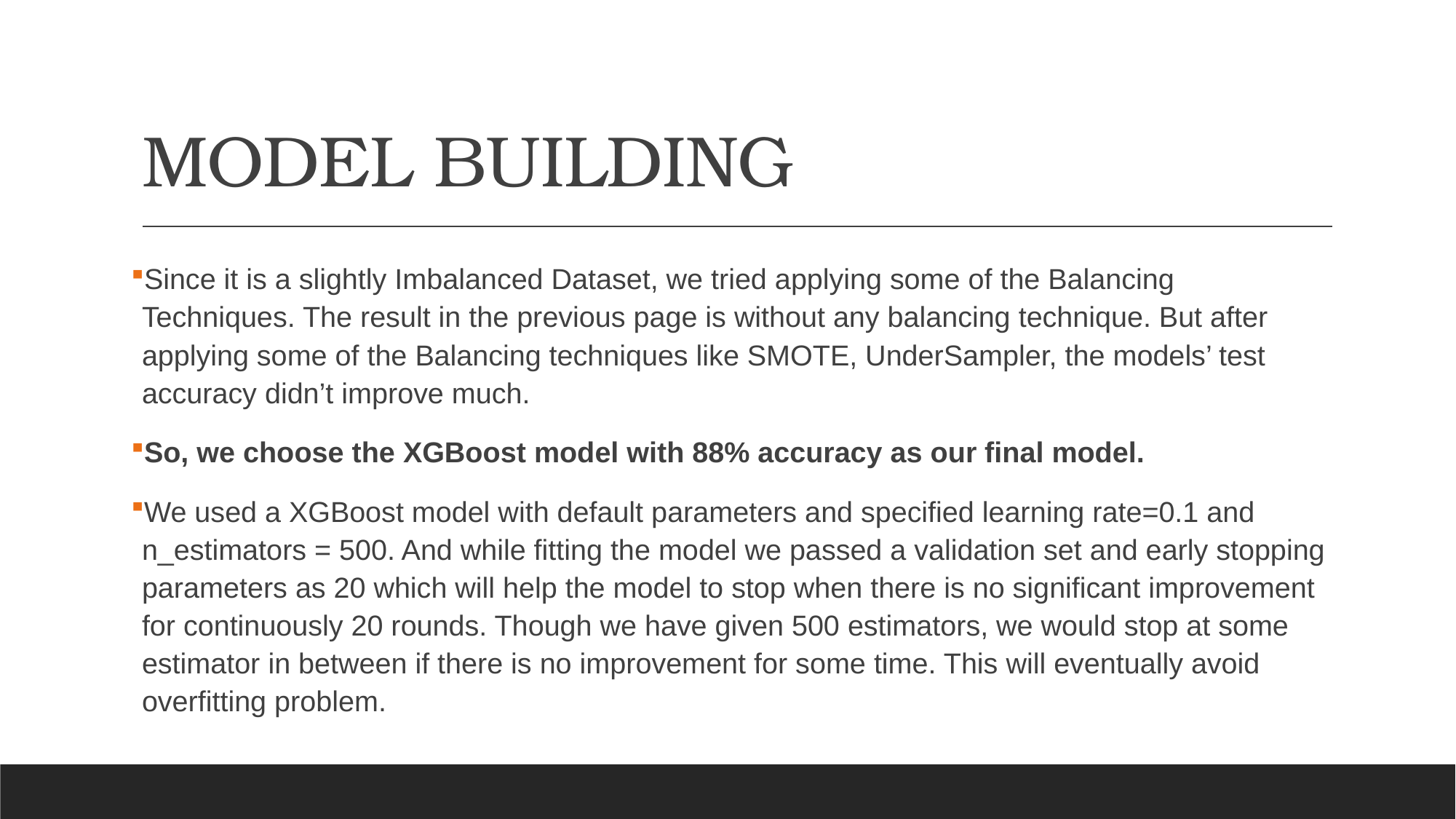

# MODEL BUILDING
Since it is a slightly Imbalanced Dataset, we tried applying some of the Balancing Techniques. The result in the previous page is without any balancing technique. But after applying some of the Balancing techniques like SMOTE, UnderSampler, the models’ test accuracy didn’t improve much.
So, we choose the XGBoost model with 88% accuracy as our final model.
We used a XGBoost model with default parameters and specified learning rate=0.1 and n_estimators = 500. And while fitting the model we passed a validation set and early stopping parameters as 20 which will help the model to stop when there is no significant improvement for continuously 20 rounds. Though we have given 500 estimators, we would stop at some estimator in between if there is no improvement for some time. This will eventually avoid overfitting problem.